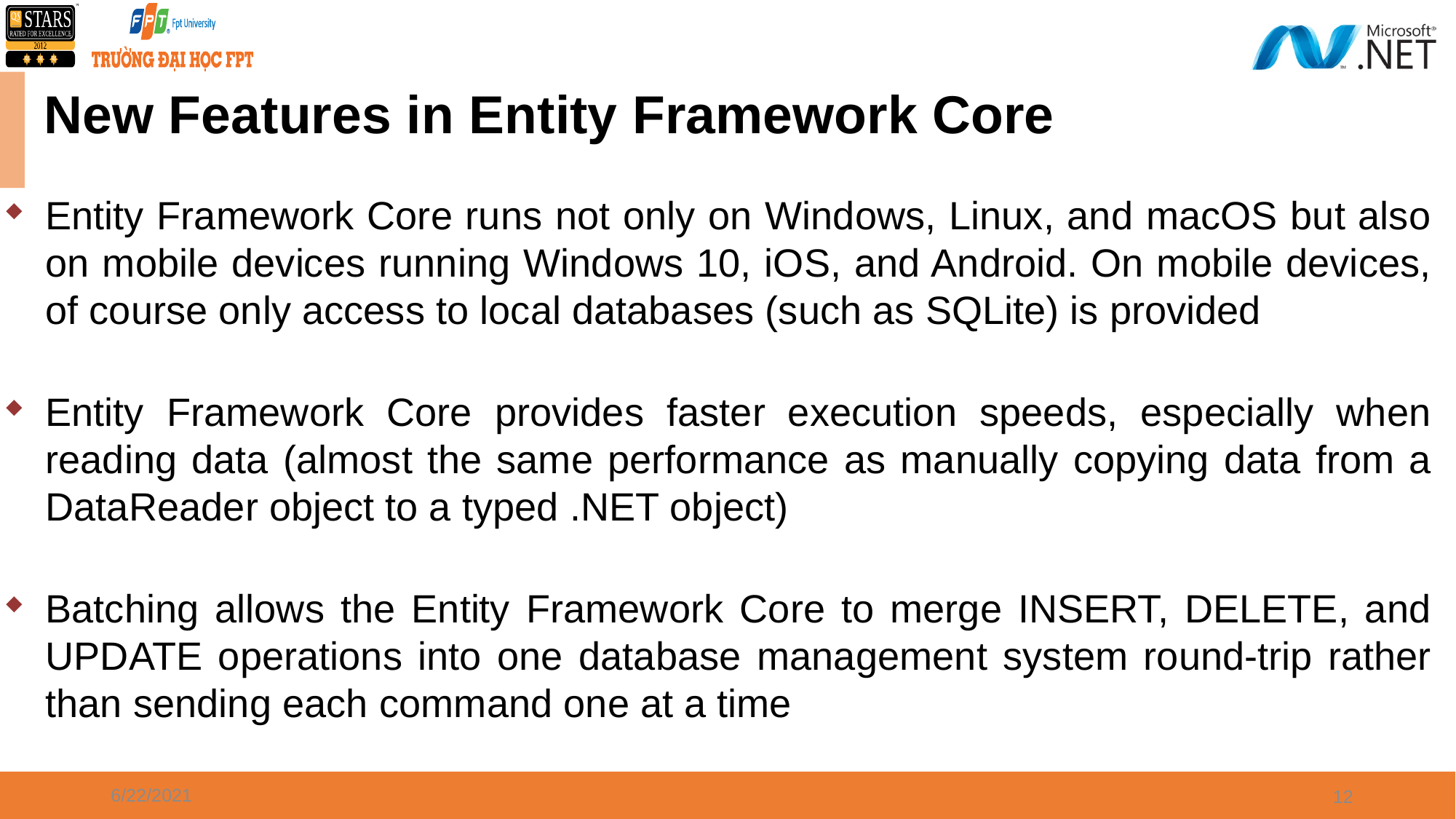

# New Features in Entity Framework Core
Entity Framework Core runs not only on Windows, Linux, and macOS but also on mobile devices running Windows 10, iOS, and Android. On mobile devices, of course only access to local databases (such as SQLite) is provided
Entity Framework Core provides faster execution speeds, especially when reading data (almost the same performance as manually copying data from a DataReader object to a typed .NET object)
Batching allows the Entity Framework Core to merge INSERT, DELETE, and UPDATE operations into one database management system round-trip rather than sending each command one at a time
6/22/2021
12